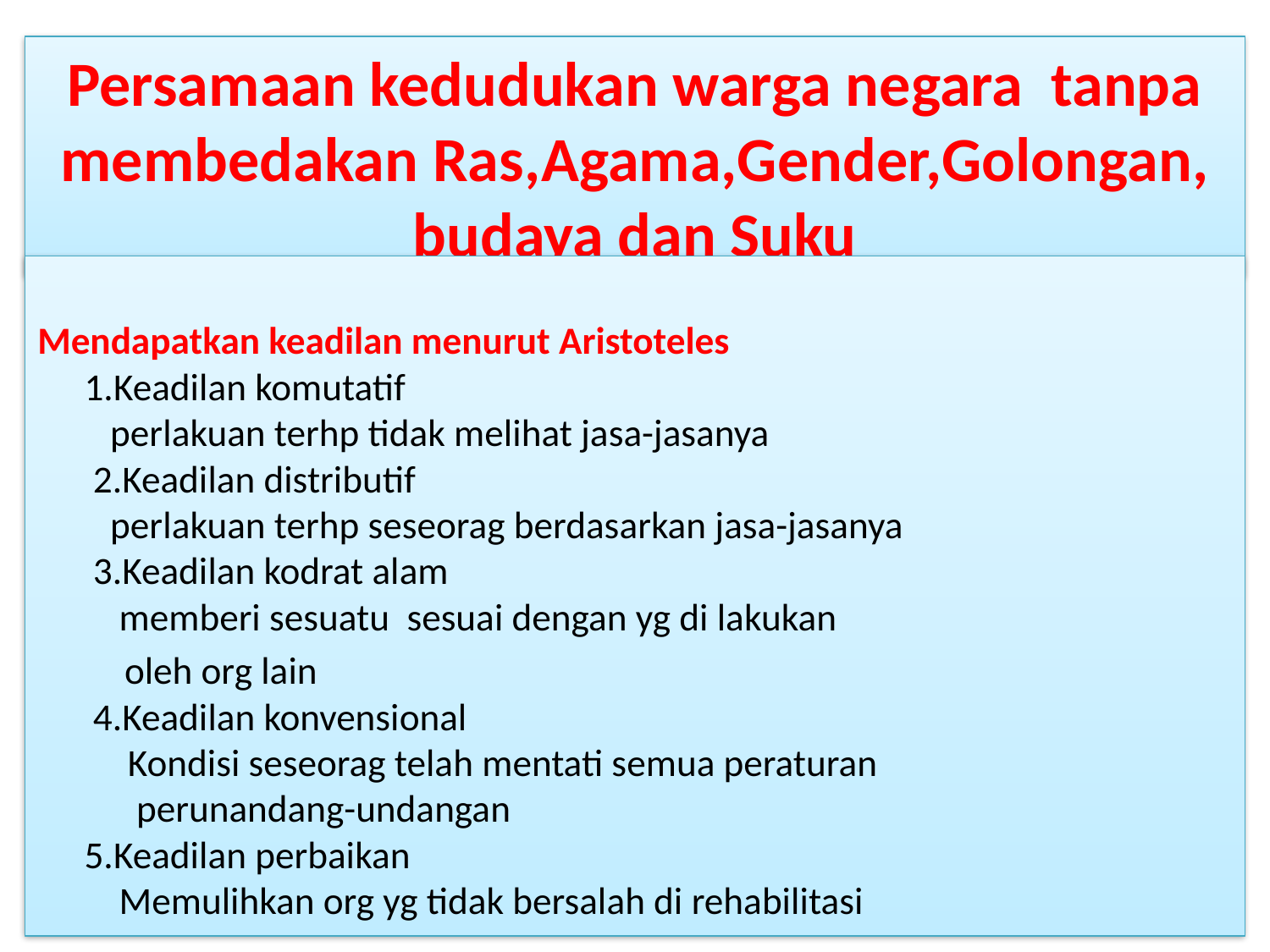

# Persamaan kedudukan warga negara  tanpa membedakan Ras,Agama,Gender,Golongan, budaya dan Suku

Mendapatkan keadilan menurut Aristoteles
 1.Keadilan komutatif
    perlakuan terhp tidak melihat jasa-jasanya
  2.Keadilan distributif
    perlakuan terhp seseorag berdasarkan jasa-jasanya
  3.Keadilan kodrat alam
     memberi sesuatu  sesuai dengan yg di lakukan
          oleh org lain
  4.Keadilan konvensional
      Kondisi seseorag telah mentati semua peraturan
       perunandang-undangan
 5.Keadilan perbaikan
     Memulihkan org yg tidak bersalah di rehabilitasi